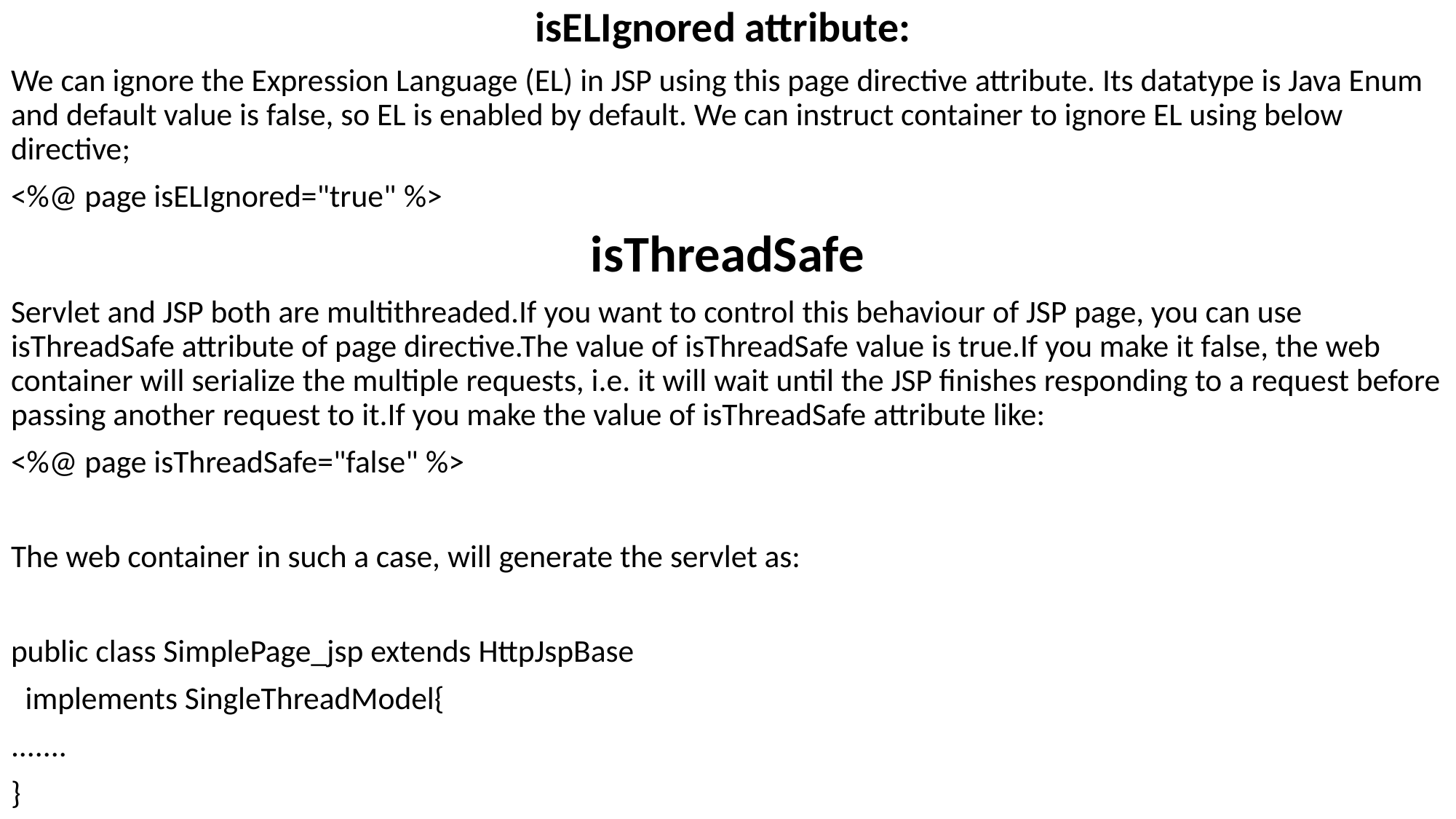

isELIgnored attribute:
We can ignore the Expression Language (EL) in JSP using this page directive attribute. Its datatype is Java Enum and default value is false, so EL is enabled by default. We can instruct container to ignore EL using below directive;
<%@ page isELIgnored="true" %>
isThreadSafe
Servlet and JSP both are multithreaded.If you want to control this behaviour of JSP page, you can use isThreadSafe attribute of page directive.The value of isThreadSafe value is true.If you make it false, the web container will serialize the multiple requests, i.e. it will wait until the JSP finishes responding to a request before passing another request to it.If you make the value of isThreadSafe attribute like:
<%@ page isThreadSafe="false" %>

The web container in such a case, will generate the servlet as:

public class SimplePage_jsp extends HttpJspBase
  implements SingleThreadModel{
.......
}